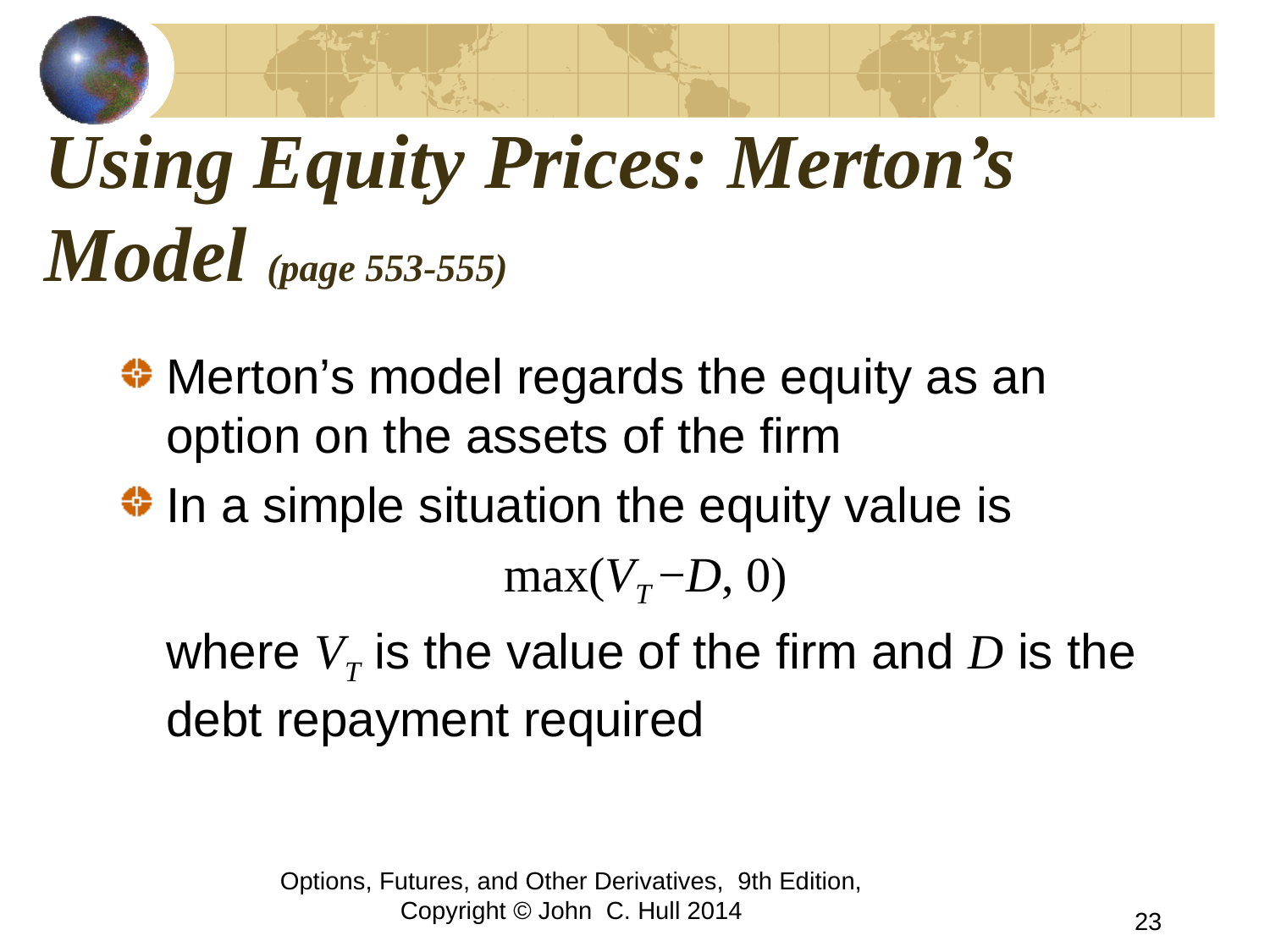

# Using Equity Prices: Merton’s Model (page 553-555)
Merton’s model regards the equity as an option on the assets of the firm
In a simple situation the equity value is
max(VT −D, 0)
	where VT is the value of the firm and D is the debt repayment required
Options, Futures, and Other Derivatives,  9th Edition, Copyright © John  C. Hull 2014
23